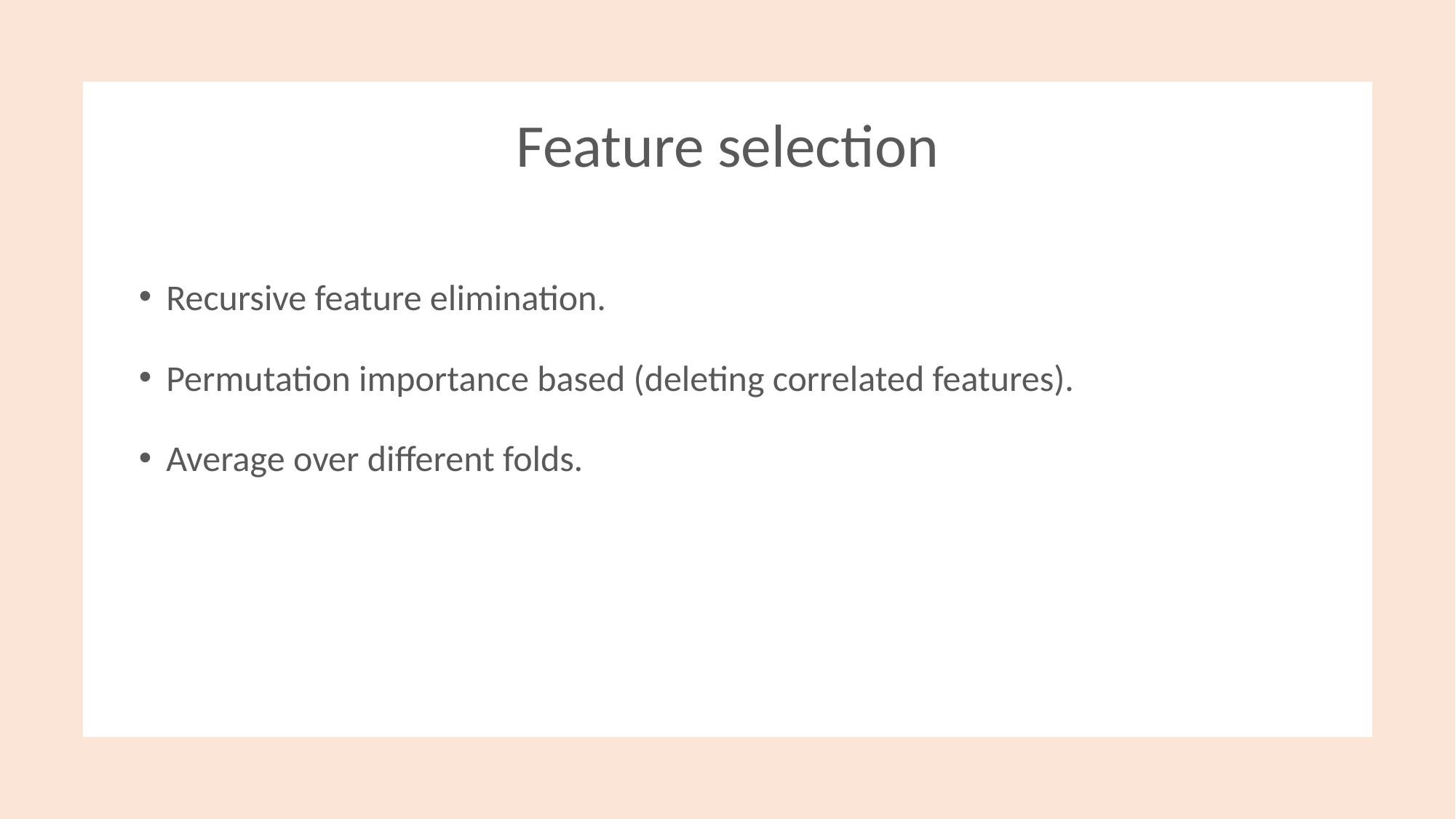

# Feature selection
Recursive feature elimination.
Permutation importance based (deleting correlated features).
Average over different folds.